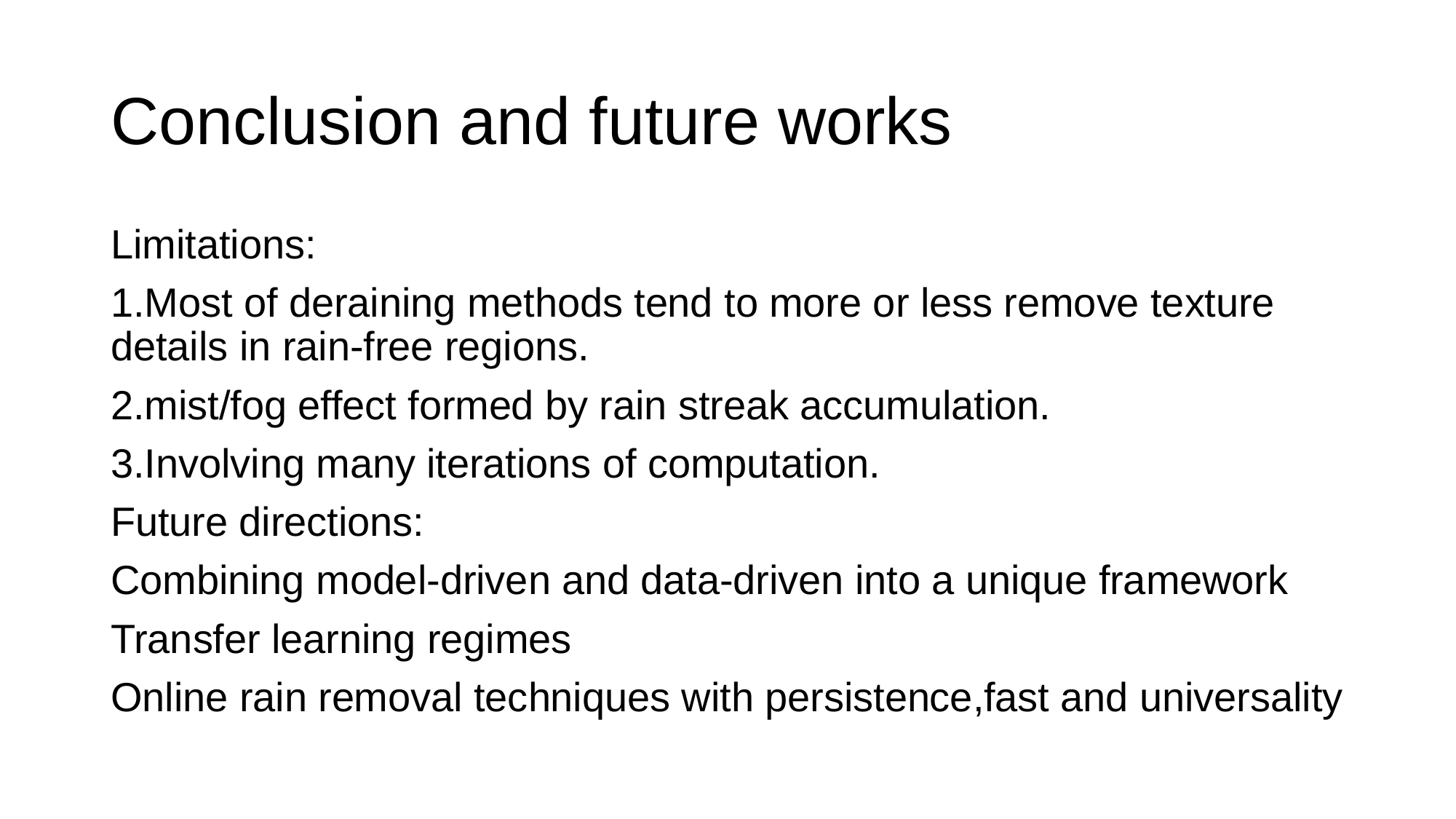

# Conclusion and future works
Limitations:
1.Most of deraining methods tend to more or less remove texture details in rain-free regions.
2.mist/fog effect formed by rain streak accumulation.
3.Involving many iterations of computation.
Future directions:
Combining model-driven and data-driven into a unique framework
Transfer learning regimes
Online rain removal techniques with persistence,fast and universality